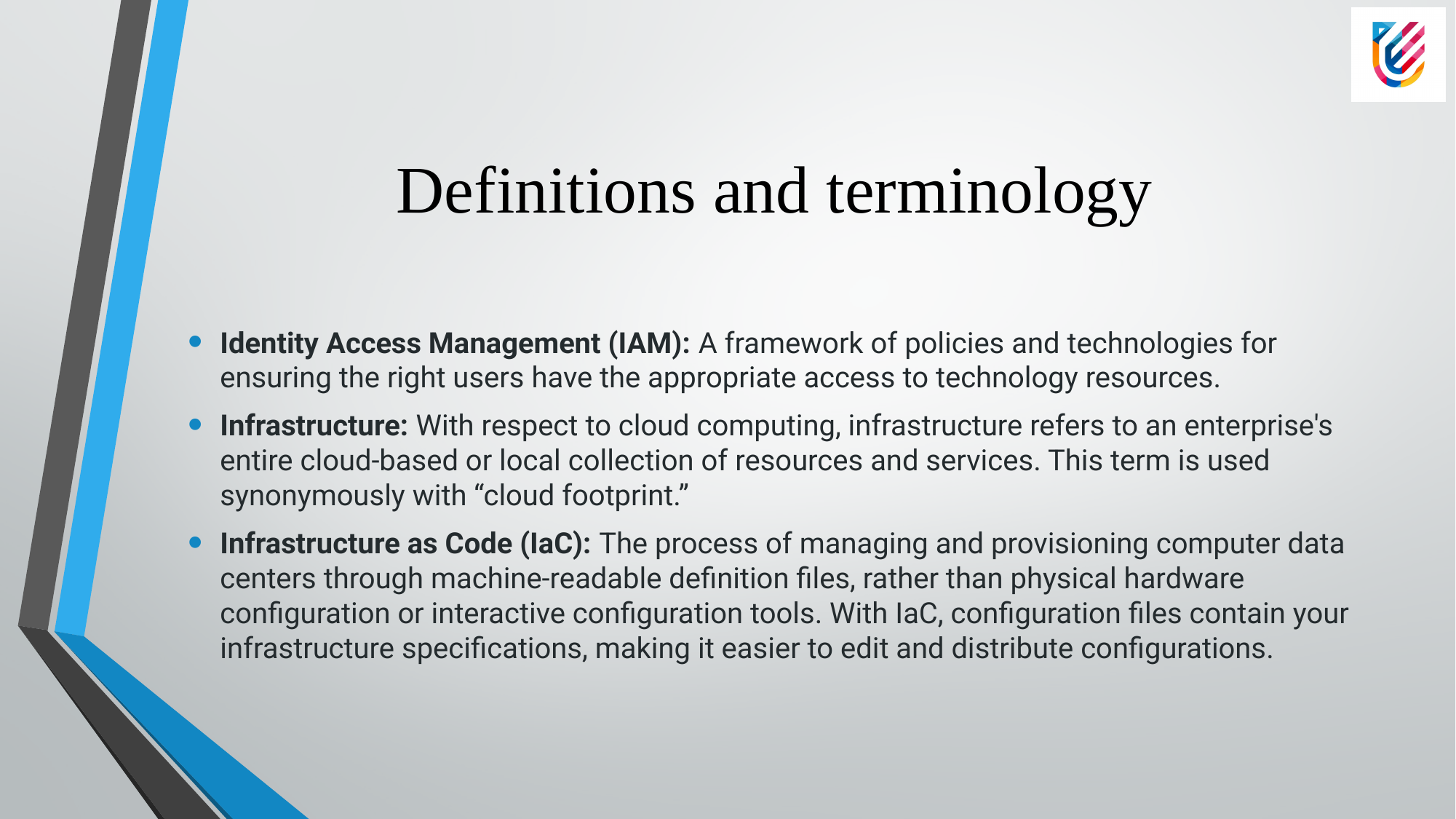

# Definitions and terminology
Identity Access Management (IAM): A framework of policies and technologies for ensuring the right users have the appropriate access to technology resources.
Infrastructure: With respect to cloud computing, infrastructure refers to an enterprise's entire cloud-based or local collection of resources and services. This term is used synonymously with “cloud footprint.”
Infrastructure as Code (IaC): The process of managing and provisioning computer data centers through machine-readable definition files, rather than physical hardware configuration or interactive configuration tools. With IaC, configuration files contain your infrastructure specifications, making it easier to edit and distribute configurations.